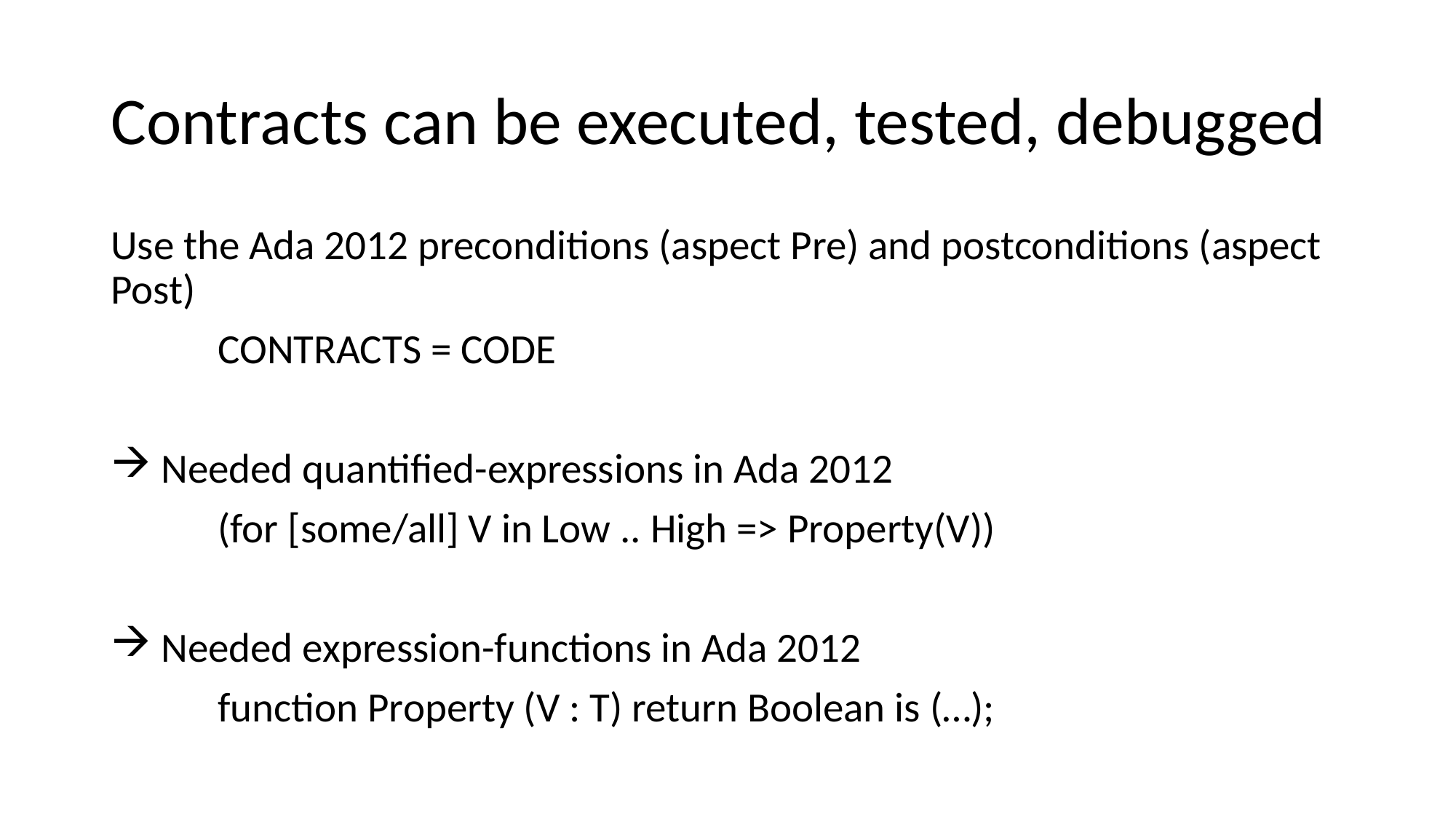

# Contracts can be executed, tested, debugged
Use the Ada 2012 preconditions (aspect Pre) and postconditions (aspect Post)
			CONTRACTS = CODE

 Needed quantified-expressions in Ada 2012
		(for [some/all] V in Low .. High => Property(V))

 Needed expression-functions in Ada 2012
		function Property (V : T) return Boolean is (…);